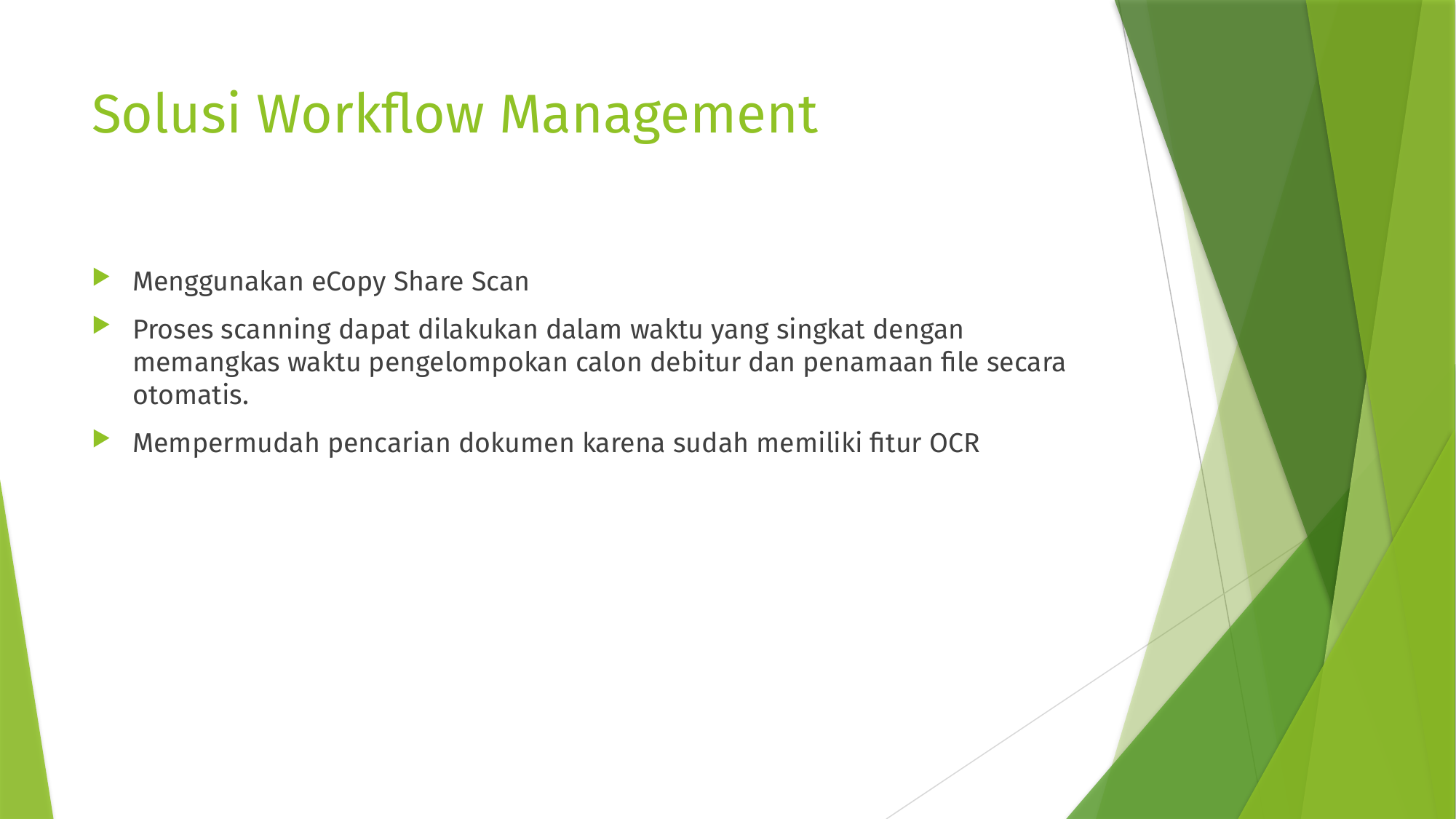

# Solusi Workflow Management
Menggunakan eCopy Share Scan
Proses scanning dapat dilakukan dalam waktu yang singkat dengan memangkas waktu pengelompokan calon debitur dan penamaan file secara otomatis.
Mempermudah pencarian dokumen karena sudah memiliki fitur OCR